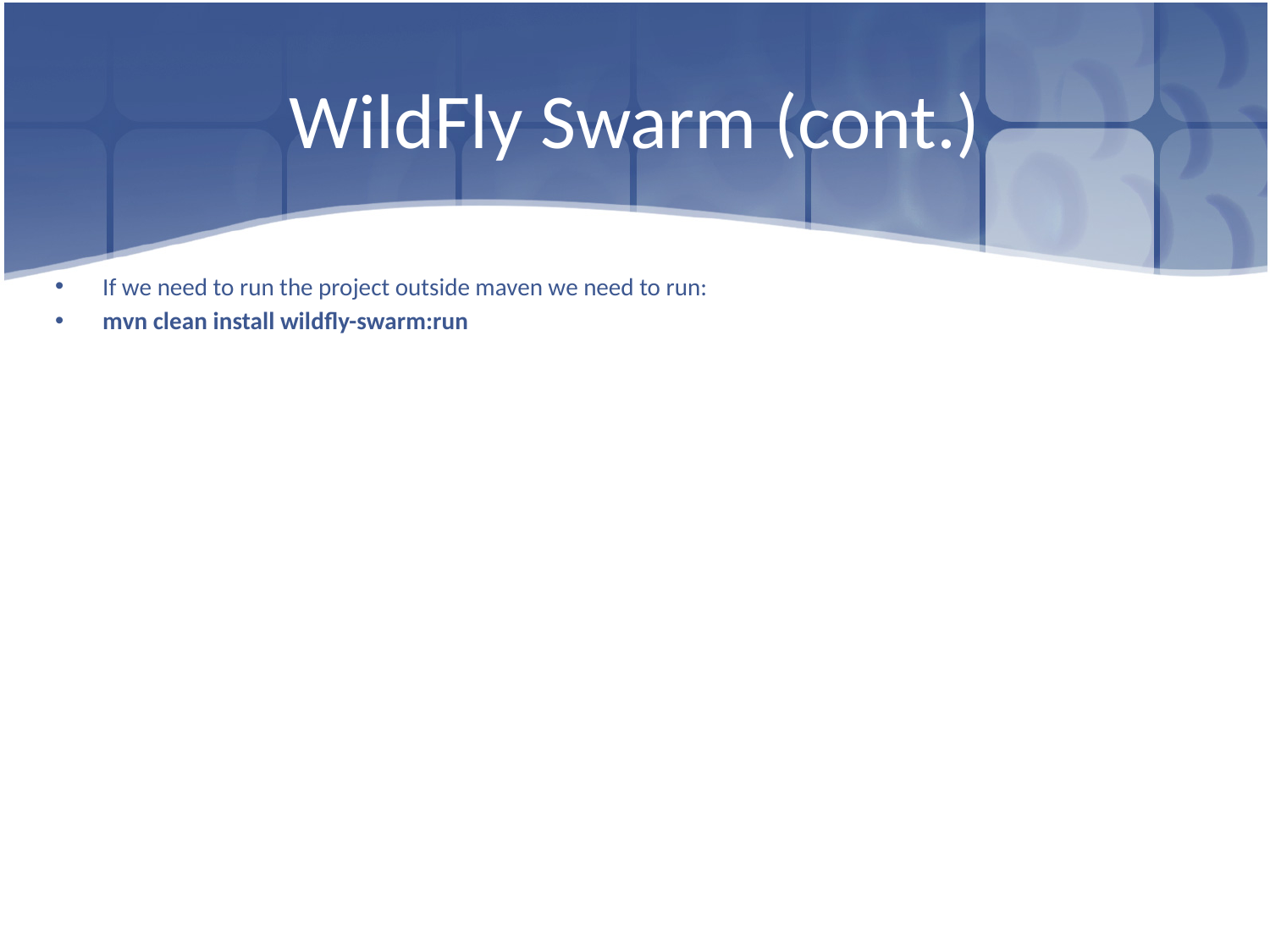

# WildFly Swarm (cont.)
If we need to run the project outside maven we need to run:
mvn clean install wildfly-swarm:run